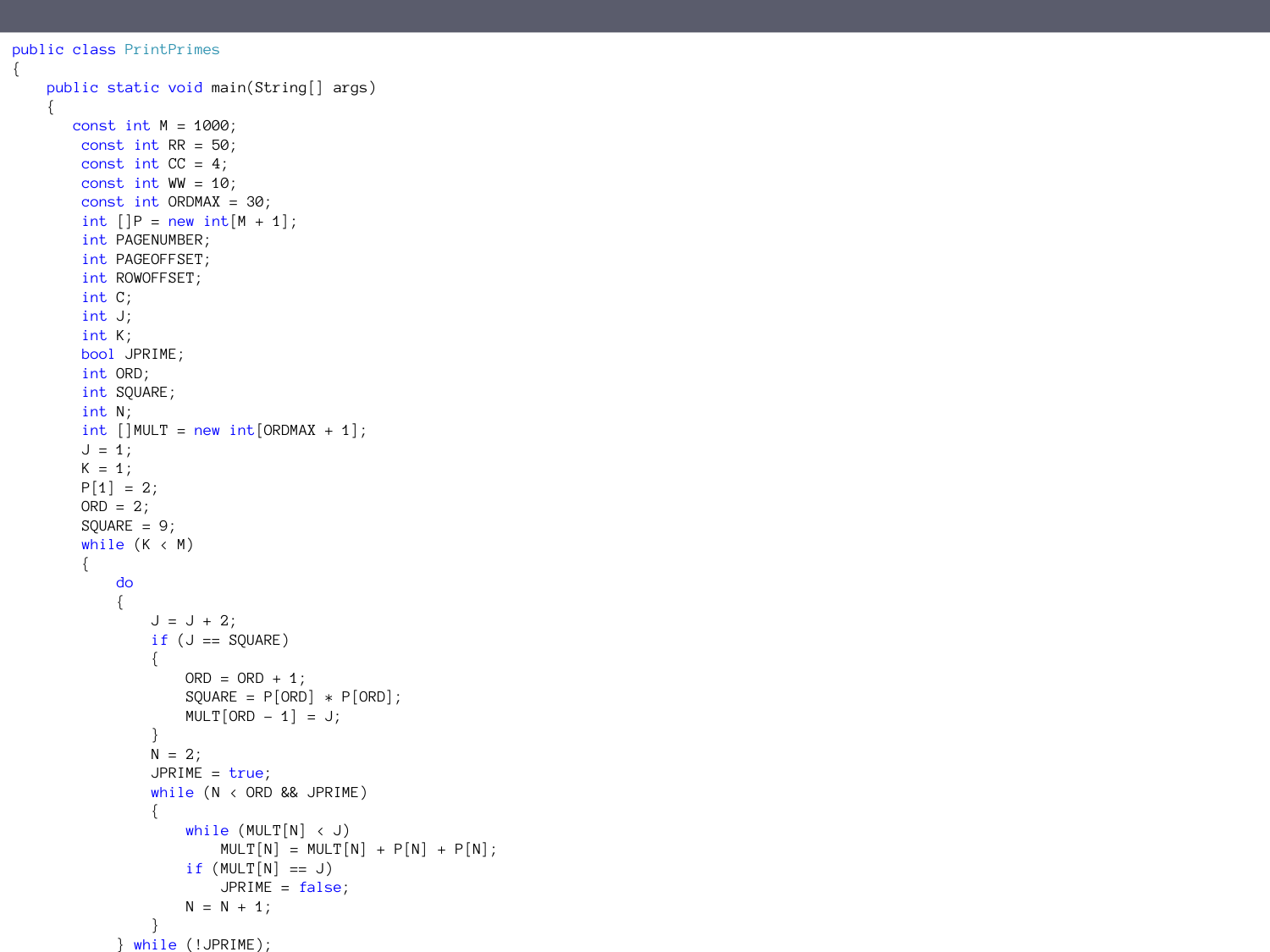

#
public class PrintPrimes
{
    public static void main(String[] args)
    {
       const int M = 1000;
        const int RR = 50;
        const int CC = 4;
        const int WW = 10;
        const int ORDMAX = 30;
        int []P = new int[M + 1];
        int PAGENUMBER;
        int PAGEOFFSET;
        int ROWOFFSET;
        int C;
        int J;
        int K;
        bool JPRIME;
        int ORD;
        int SQUARE;
        int N;
        int []MULT = new int[ORDMAX + 1];
        J = 1;
        K = 1;
        P[1] = 2;
        ORD = 2;
        SQUARE = 9;
        while (K < M)
        {
            do
            {
                J = J + 2;
                if (J == SQUARE)
                {
                    ORD = ORD + 1;
                    SQUARE = P[ORD] * P[ORD];
                    MULT[ORD - 1] = J;
                }
                N = 2;
                JPRIME = true;
                while (N < ORD && JPRIME)
                {
                    while (MULT[N] < J)
                        MULT[N] = MULT[N] + P[N] + P[N];
                    if (MULT[N] == J)
                        JPRIME = false;
                    N = N + 1;
                }
            } while (!JPRIME);
            K = K + 1;
            P[K] = J;
        }